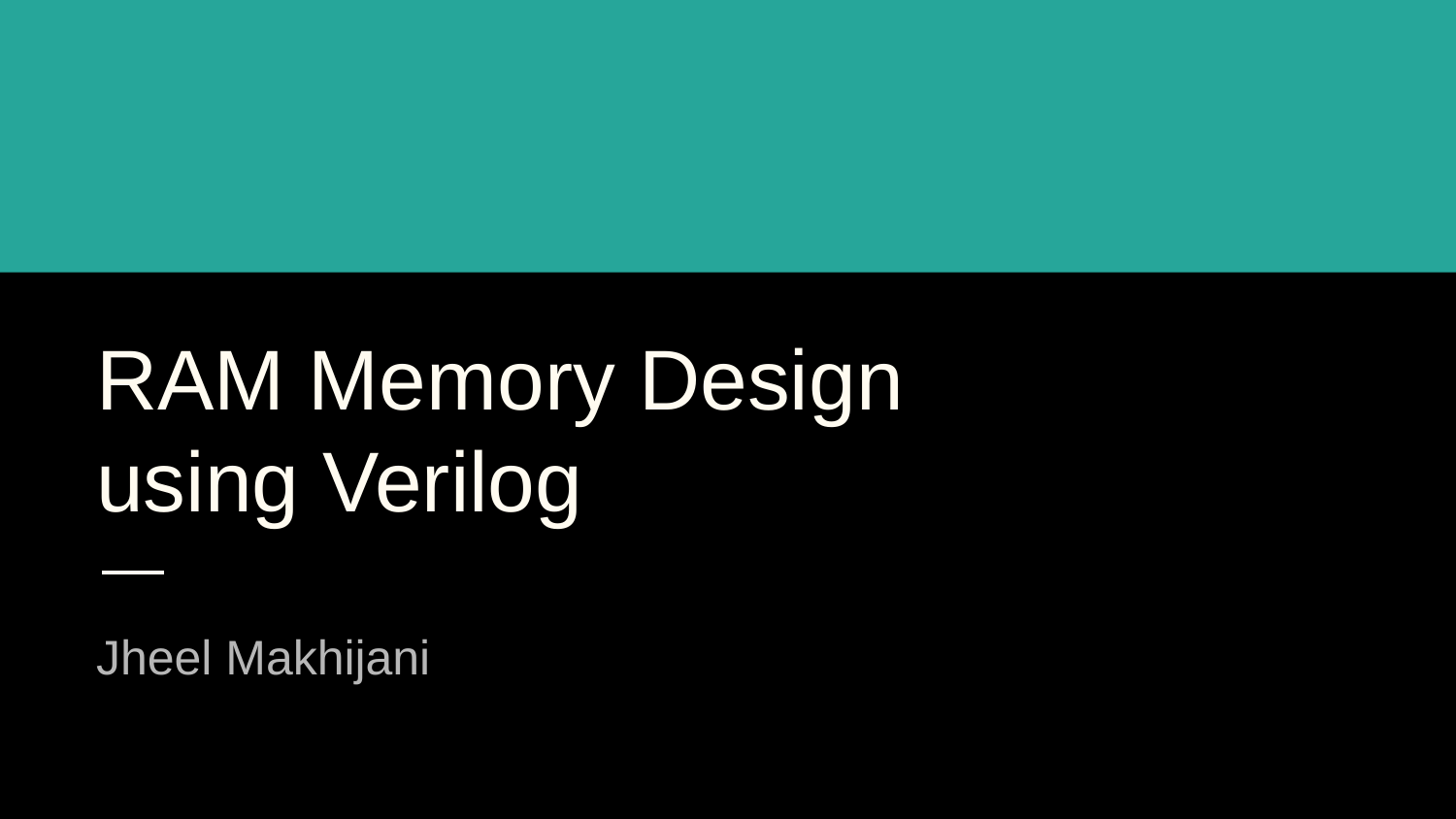

# RAM Memory Design
using Verilog
Jheel Makhijani